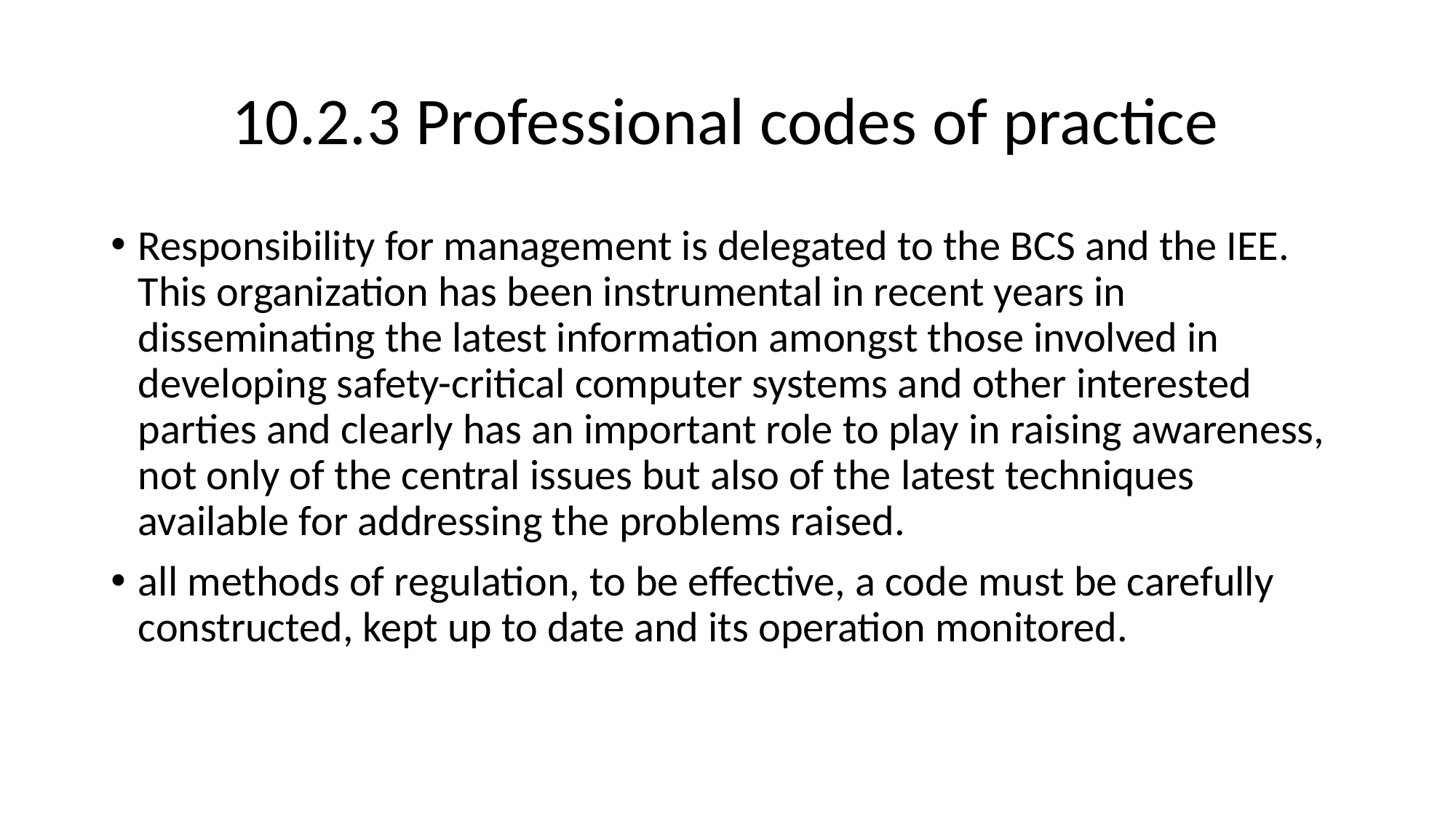

# 10.2.3 Professional codes of practice
Responsibility for management is delegated to the BCS and the IEE. This organization has been instrumental in recent years in disseminating the latest information amongst those involved in developing safety-critical computer systems and other interested parties and clearly has an important role to play in raising awareness, not only of the central issues but also of the latest techniques available for addressing the problems raised.
all methods of regulation, to be effective, a code must be carefully constructed, kept up to date and its operation monitored.